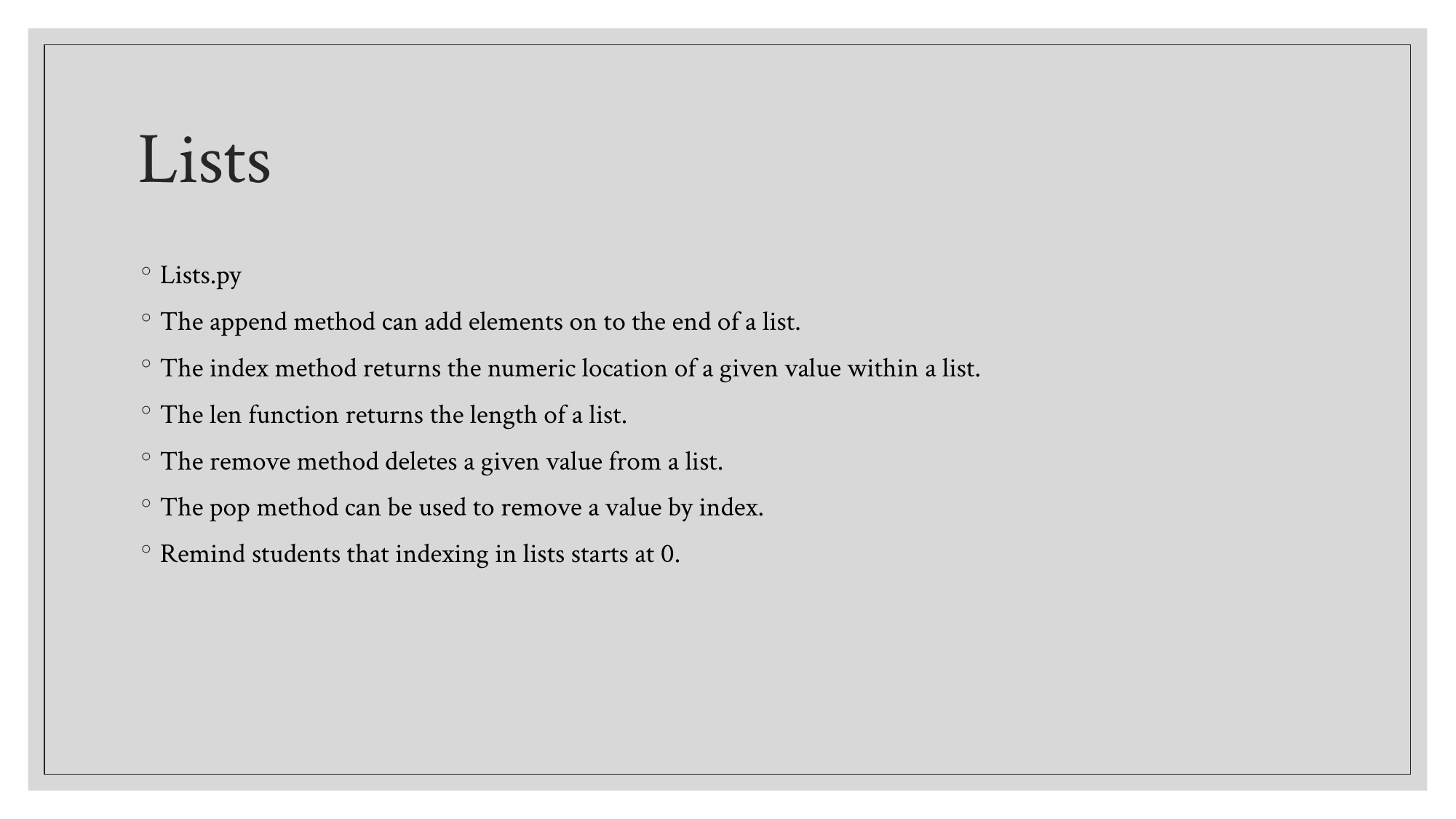

# Lists
Lists.py
The append method can add elements on to the end of a list.
The index method returns the numeric location of a given value within a list.
The len function returns the length of a list.
The remove method deletes a given value from a list.
The pop method can be used to remove a value by index.
Remind students that indexing in lists starts at 0.